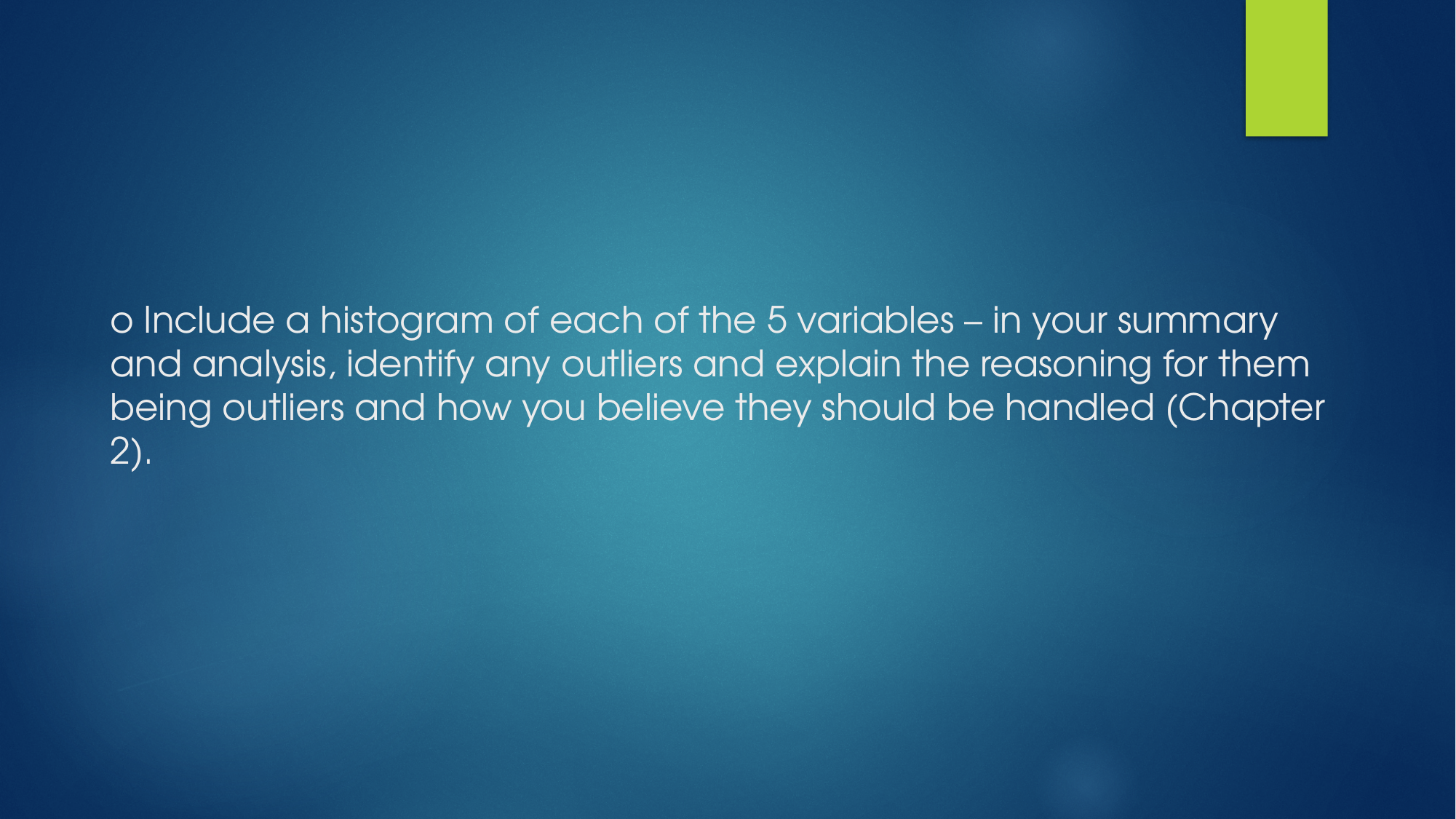

# o Include a histogram of each of the 5 variables – in your summary and analysis, identify any outliers and explain the reasoning for them being outliers and how you believe they should be handled (Chapter 2).